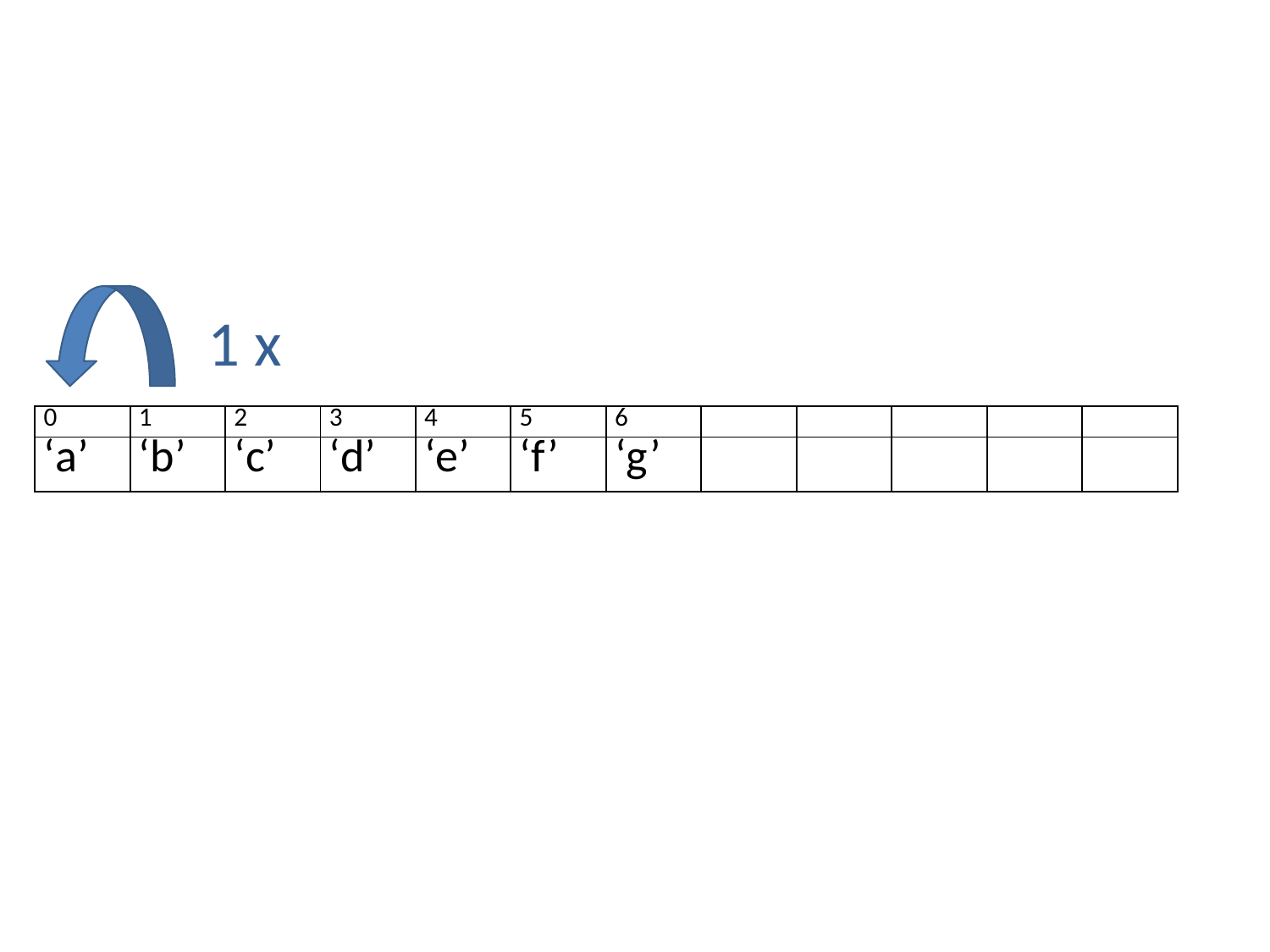

1 x
| 0 | 1 | 2 | 3 | 4 | 5 | 6 |  |  |  |  |  |
| --- | --- | --- | --- | --- | --- | --- | --- | --- | --- | --- | --- |
| ‘a’ | ‘b’ | ‘c’ | ‘d’ | ‘e’ | ‘f’ | ‘g’ |  |  |  |  |  |